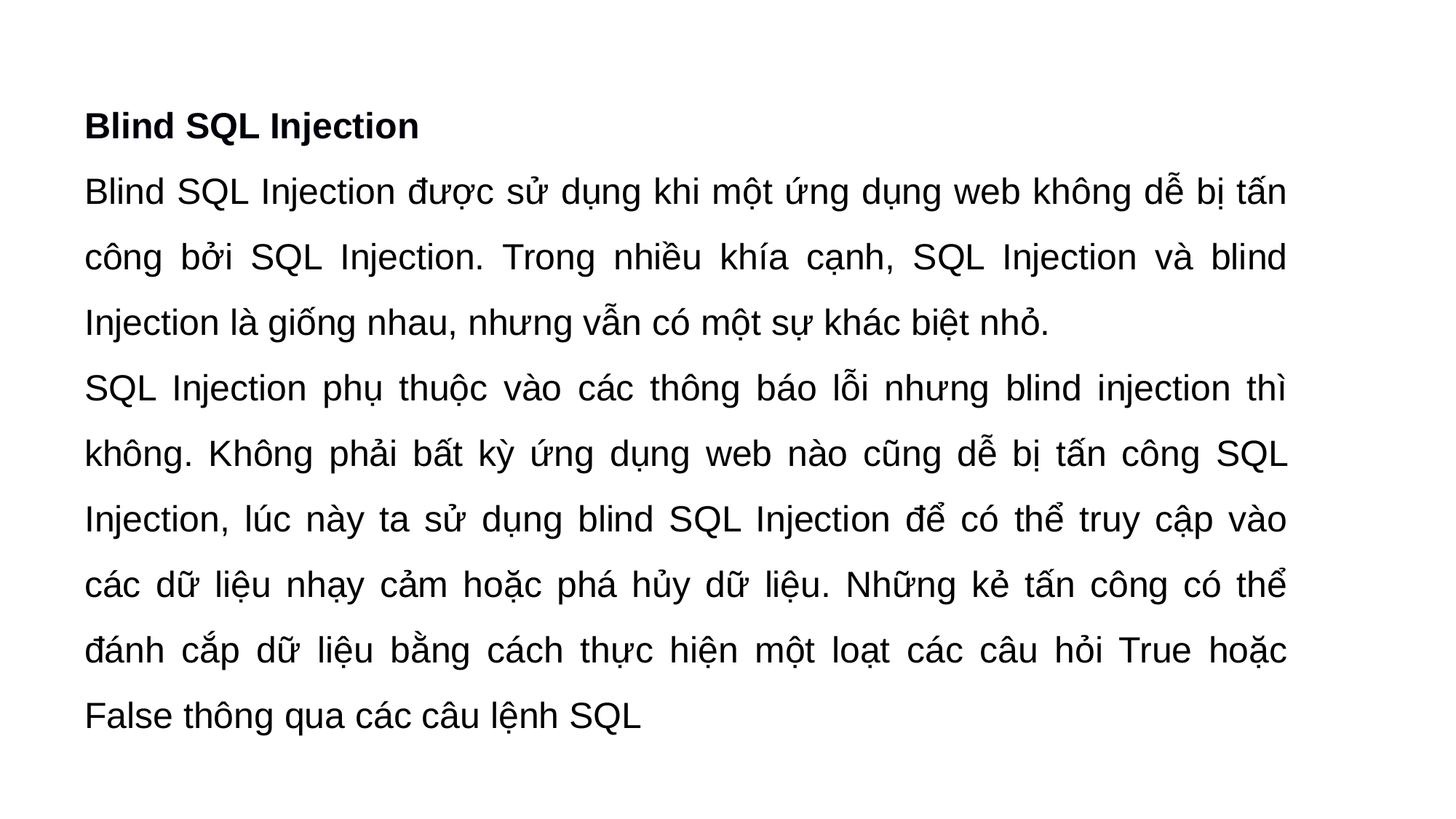

Blind SQL Injection
Blind SQL Injection được sử dụng khi một ứng dụng web không dễ bị tấn công bởi SQL Injection. Trong nhiều khía cạnh, SQL Injection và blind Injection là giống nhau, nhưng vẫn có một sự khác biệt nhỏ.
SQL Injection phụ thuộc vào các thông báo lỗi nhưng blind injection thì không. Không phải bất kỳ ứng dụng web nào cũng dễ bị tấn công SQL Injection, lúc này ta sử dụng blind SQL Injection để có thể truy cập vào các dữ liệu nhạy cảm hoặc phá hủy dữ liệu. Những kẻ tấn công có thể đánh cắp dữ liệu bằng cách thực hiện một loạt các câu hỏi True hoặc False thông qua các câu lệnh SQL